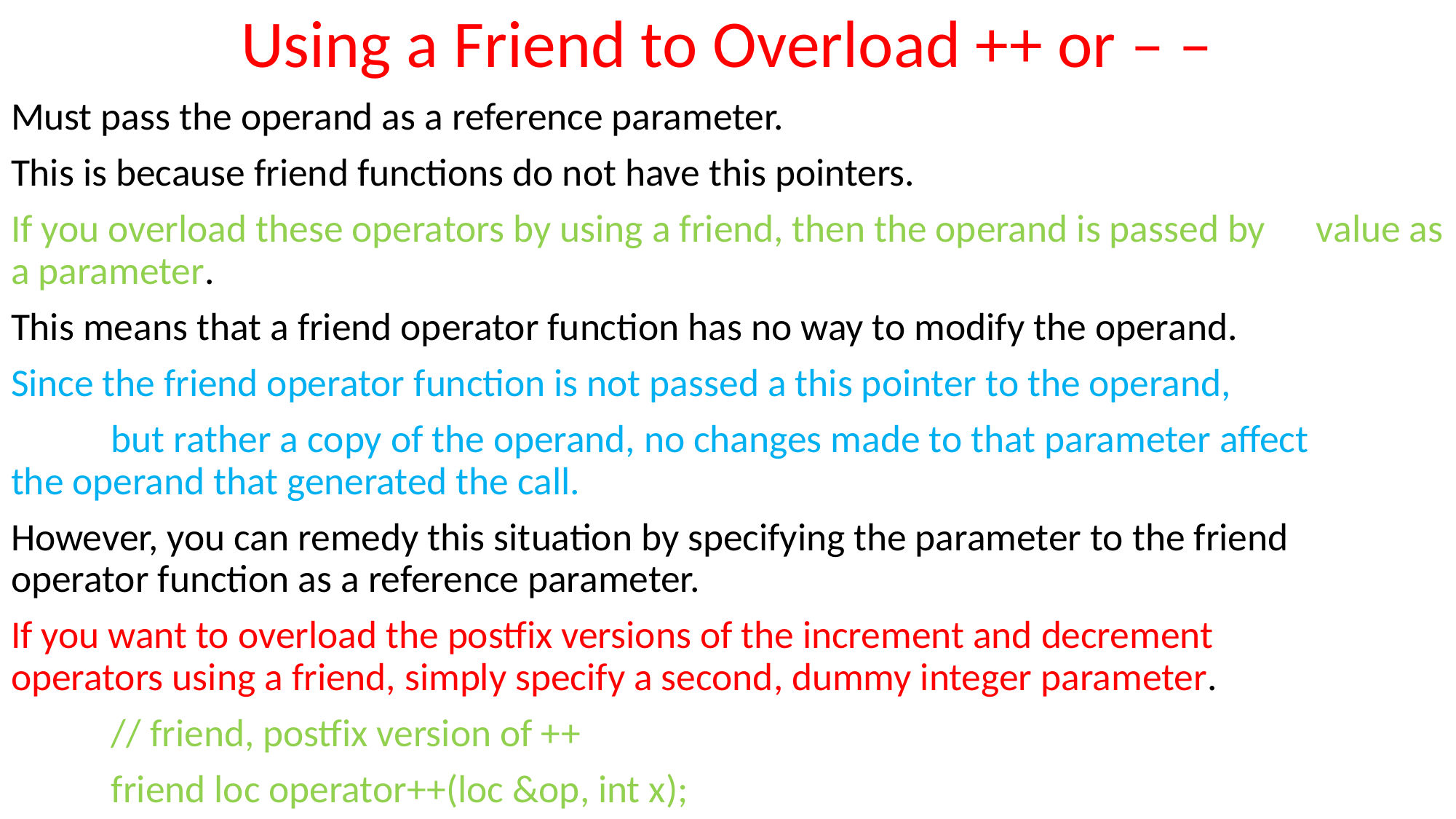

# Using a Friend to Overload ++ or – –
Must pass the operand as a reference parameter.
This is because friend functions do not have this pointers.
If you overload these operators by using a friend, then the operand is passed by 	value as a parameter.
This means that a friend operator function has no way to modify the operand.
Since the friend operator function is not passed a this pointer to the operand,
	but rather a copy of the operand, no changes made to that parameter affect 	the operand that generated the call.
However, you can remedy this situation by specifying the parameter to the friend 	operator function as a reference parameter.
If you want to overload the postfix versions of the increment and decrement 	operators using a friend, simply specify a second, dummy integer parameter.
	// friend, postfix version of ++
	friend loc operator++(loc &op, int x);